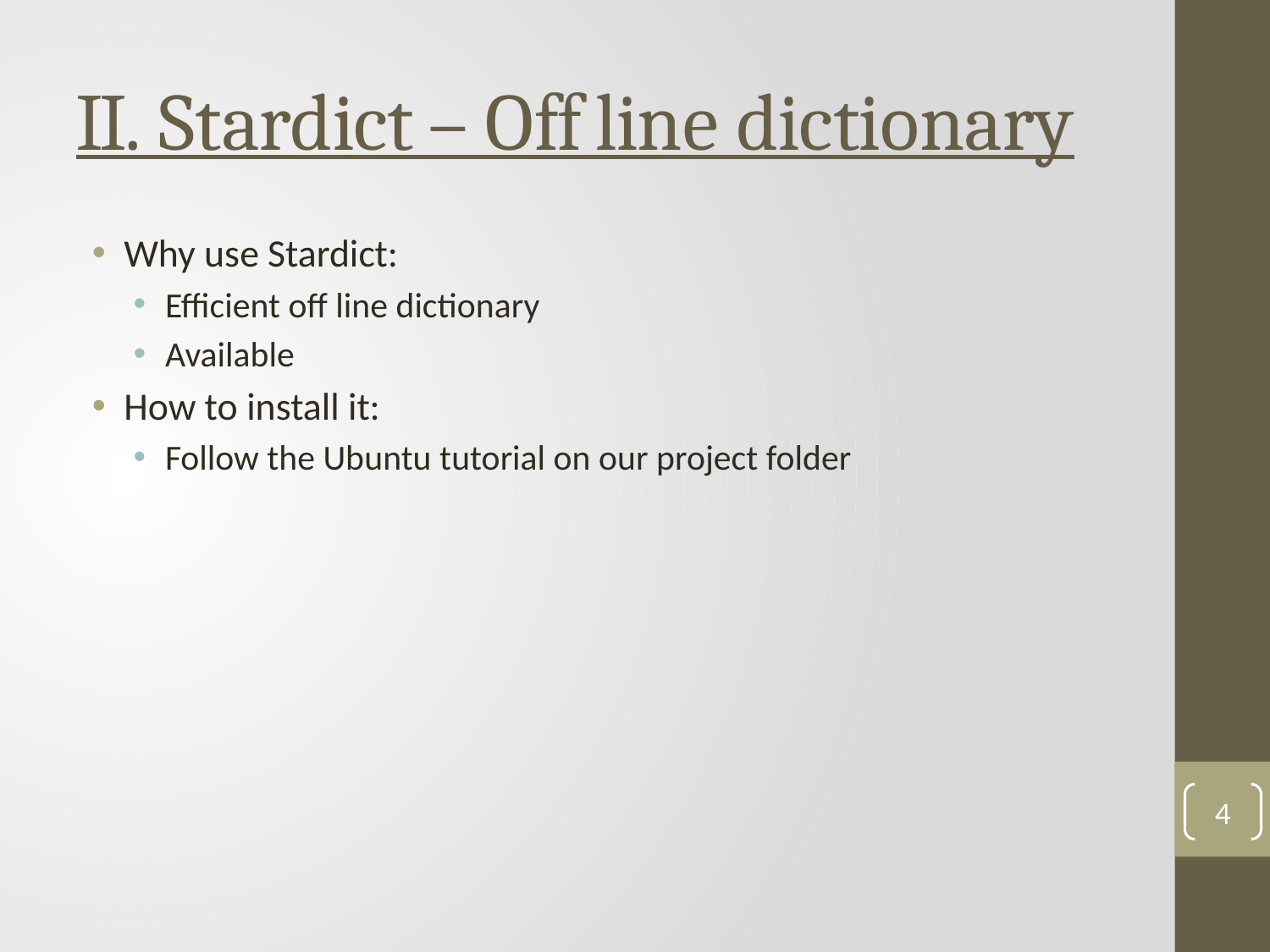

# II. Stardict – Off line dictionary
Why use Stardict:
Efficient off line dictionary
Available
How to install it:
Follow the Ubuntu tutorial on our project folder
4